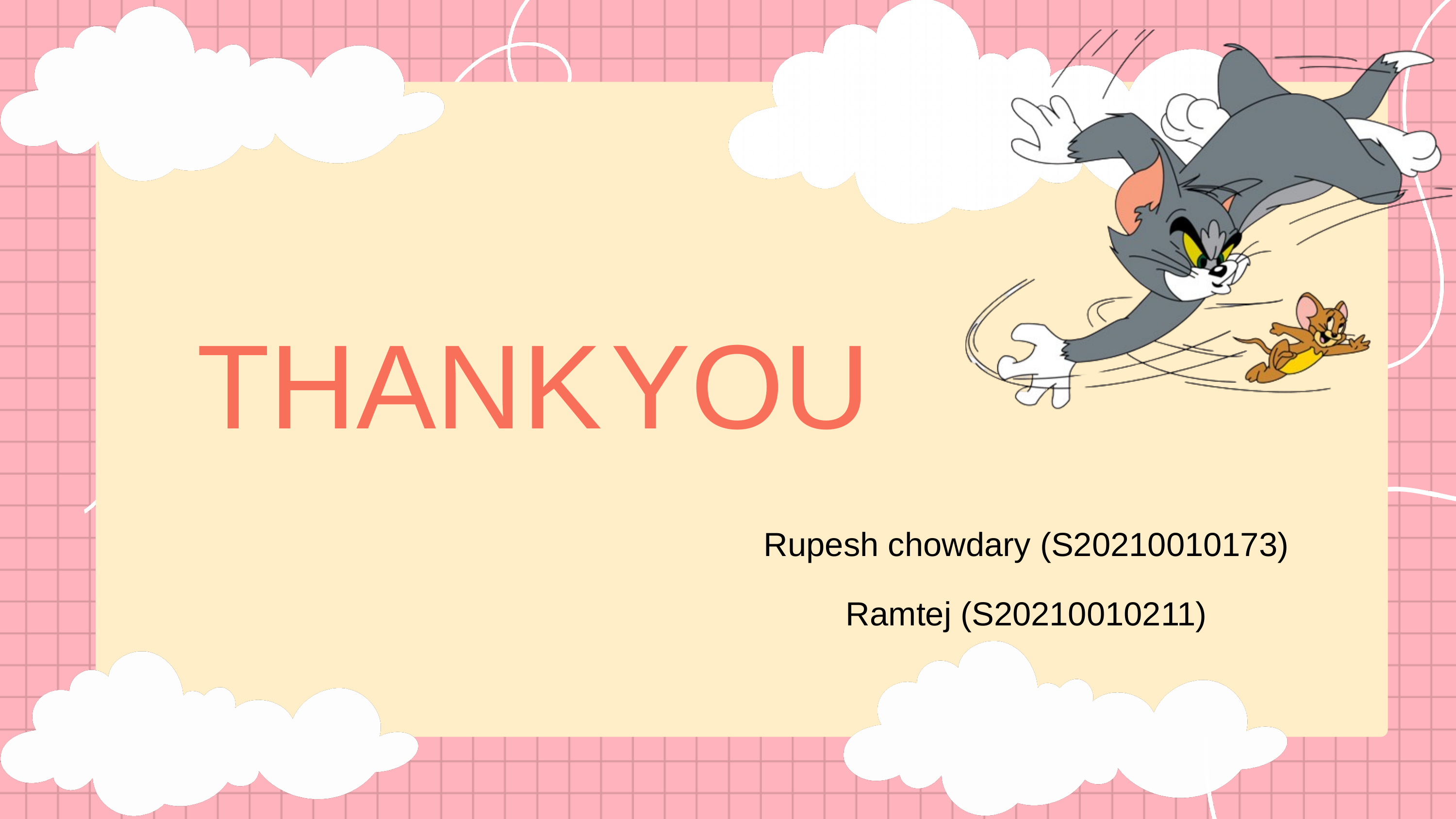

THANK YOU

Rupesh chowdary (S20210010173)
Ramtej (S20210010211)